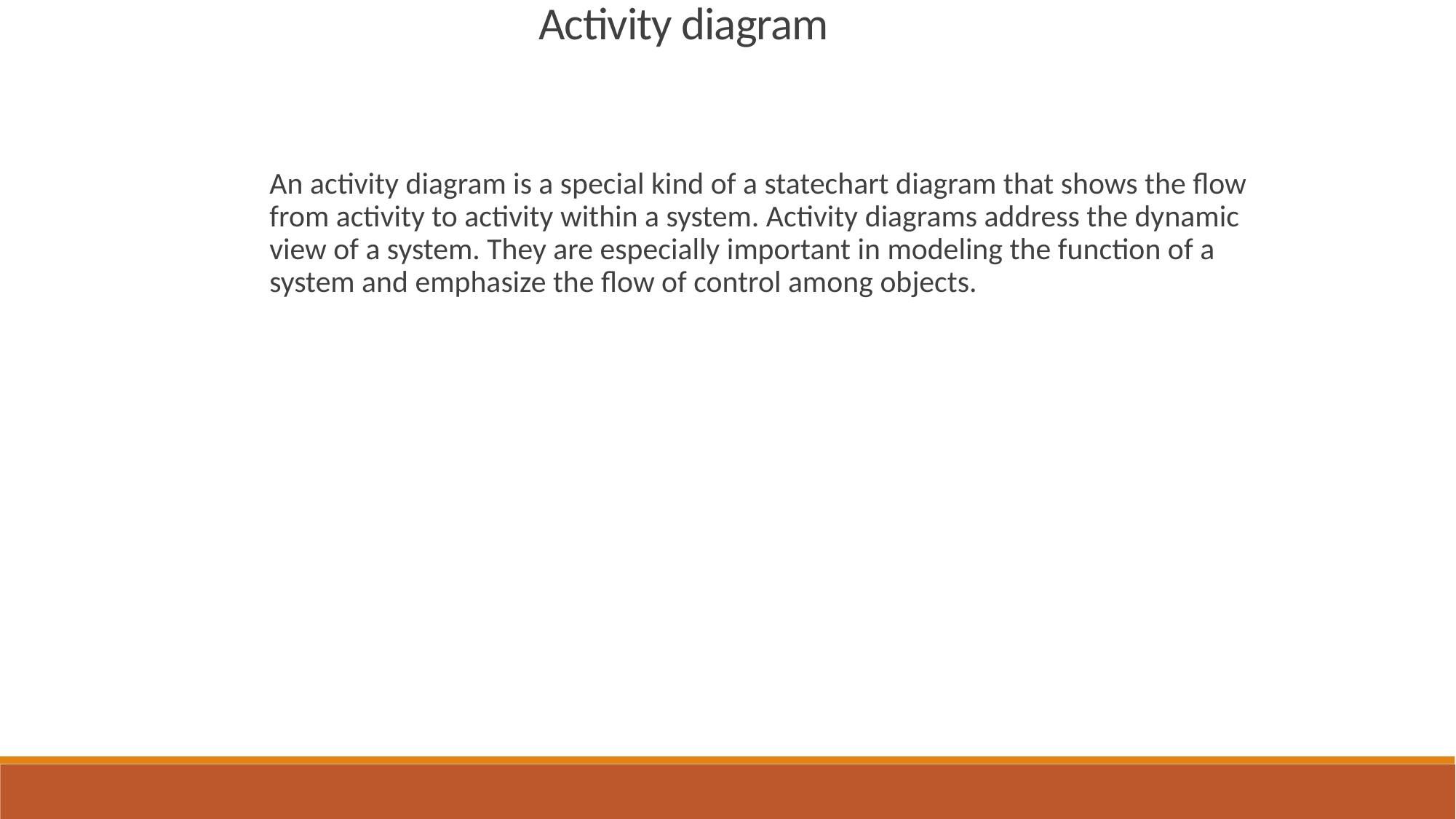

Activity diagram

An activity diagram is a special kind of a statechart diagram that shows the flow from activity to activity within a system. Activity diagrams address the dynamic view of a system. They are especially important in modeling the function of a system and emphasize the flow of control among objects.